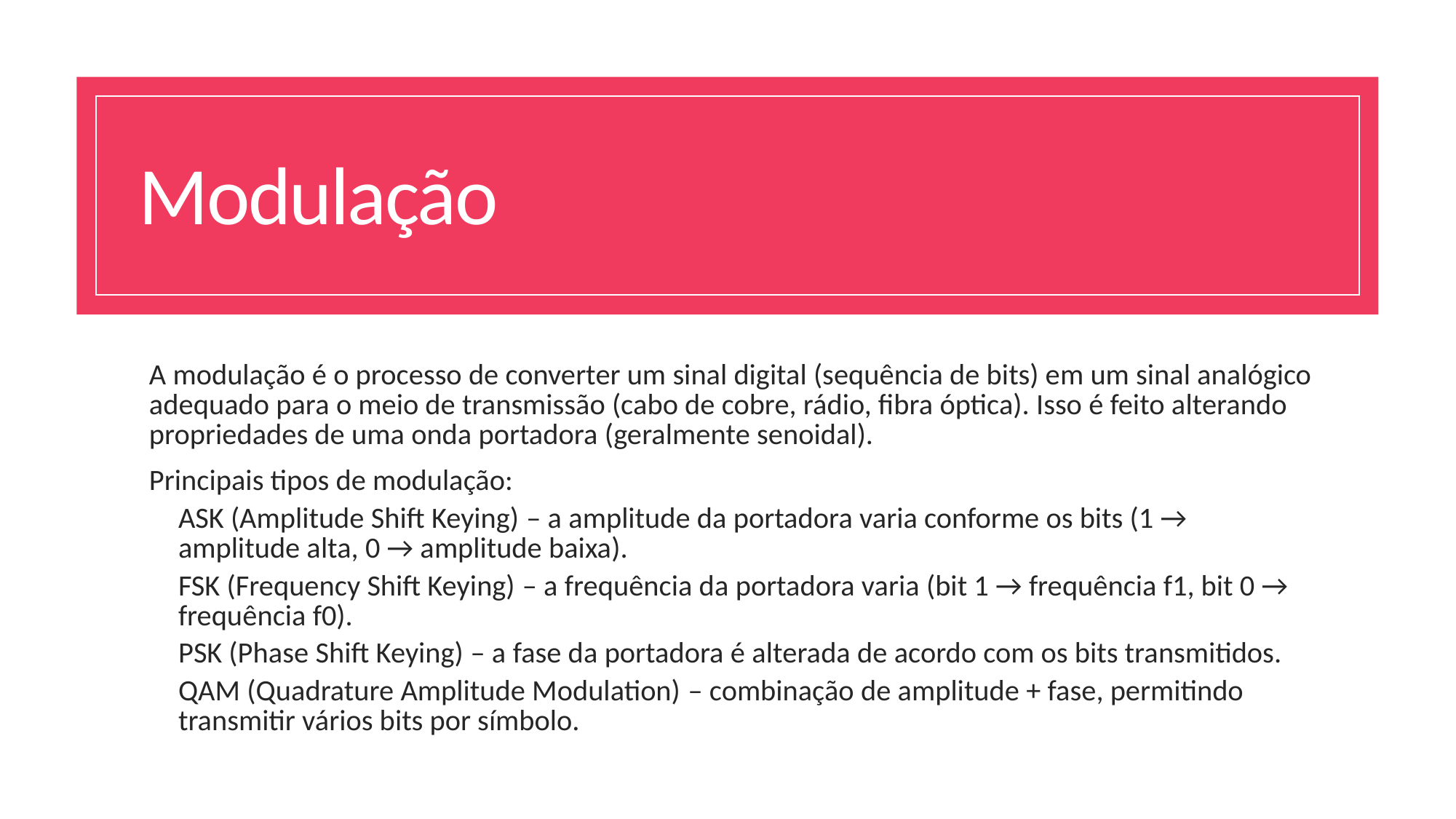

# Modulação
A modulação é o processo de converter um sinal digital (sequência de bits) em um sinal analógico adequado para o meio de transmissão (cabo de cobre, rádio, fibra óptica). Isso é feito alterando propriedades de uma onda portadora (geralmente senoidal).
Principais tipos de modulação:
ASK (Amplitude Shift Keying) – a amplitude da portadora varia conforme os bits (1 → amplitude alta, 0 → amplitude baixa).
FSK (Frequency Shift Keying) – a frequência da portadora varia (bit 1 → frequência f1, bit 0 → frequência f0).
PSK (Phase Shift Keying) – a fase da portadora é alterada de acordo com os bits transmitidos.
QAM (Quadrature Amplitude Modulation) – combinação de amplitude + fase, permitindo transmitir vários bits por símbolo.